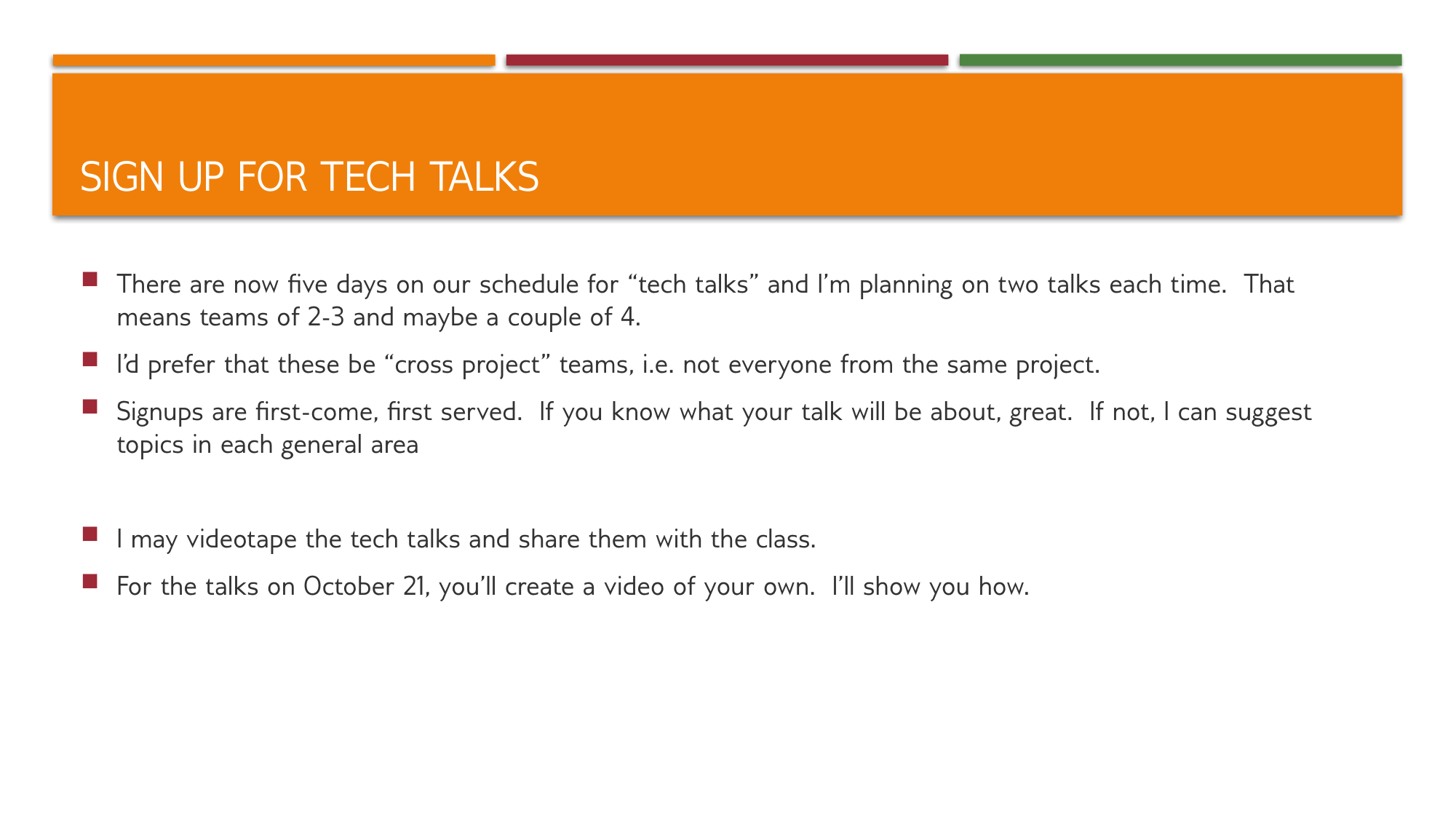

# Sign up for tech talks
There are now five days on our schedule for “tech talks” and I’m planning on two talks each time.  That means teams of 2-3 and maybe a couple of 4.
I’d prefer that these be “cross project” teams, i.e. not everyone from the same project.
Signups are first-come, first served.  If you know what your talk will be about, great.  If not, I can suggest topics in each general area

I may videotape the tech talks and share them with the class.
For the talks on October 21, you’ll create a video of your own.  I’ll show you how.